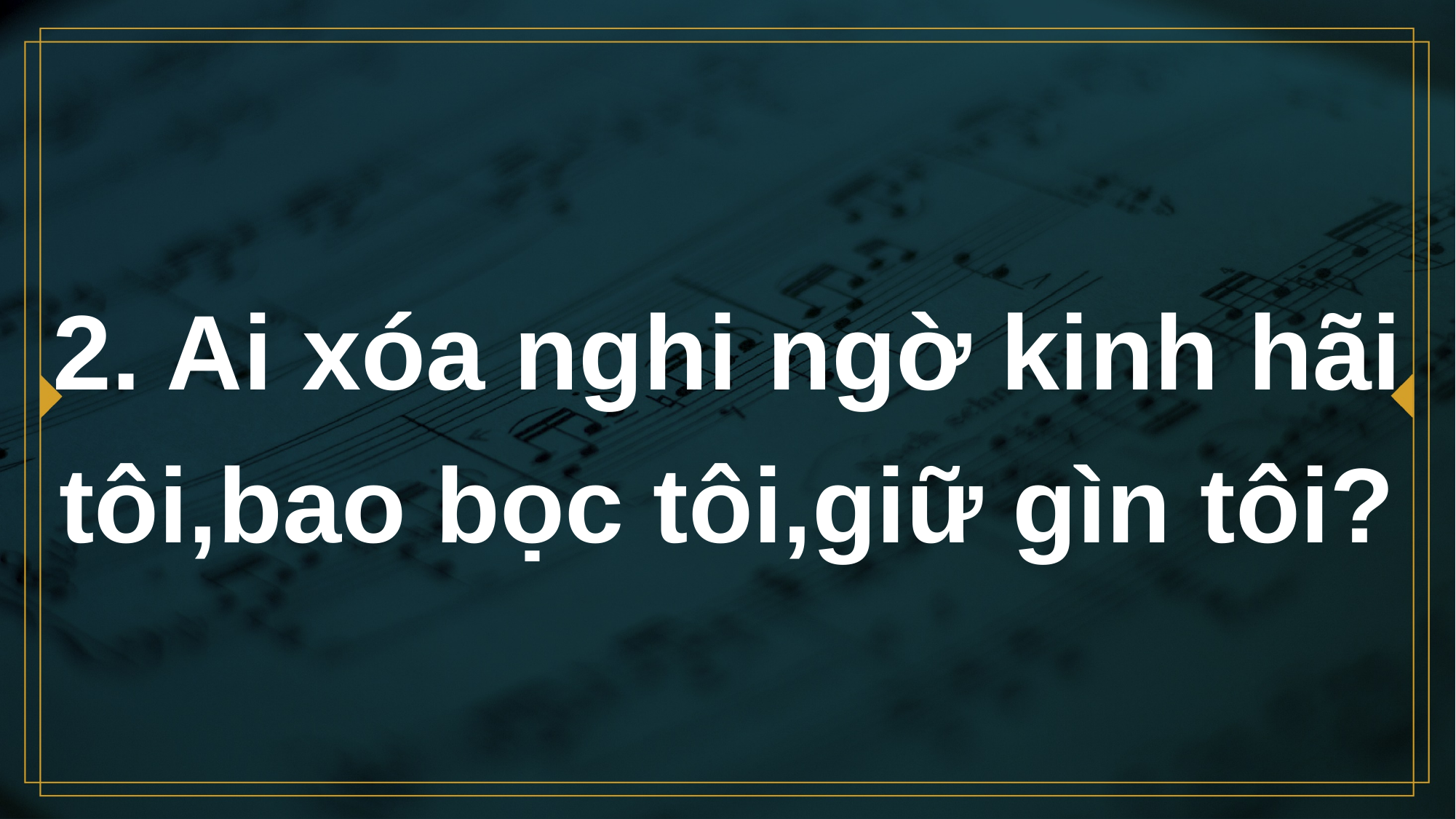

# 2. Ai xóa nghi ngờ kinh hãi tôi,bao bọc tôi,giữ gìn tôi?